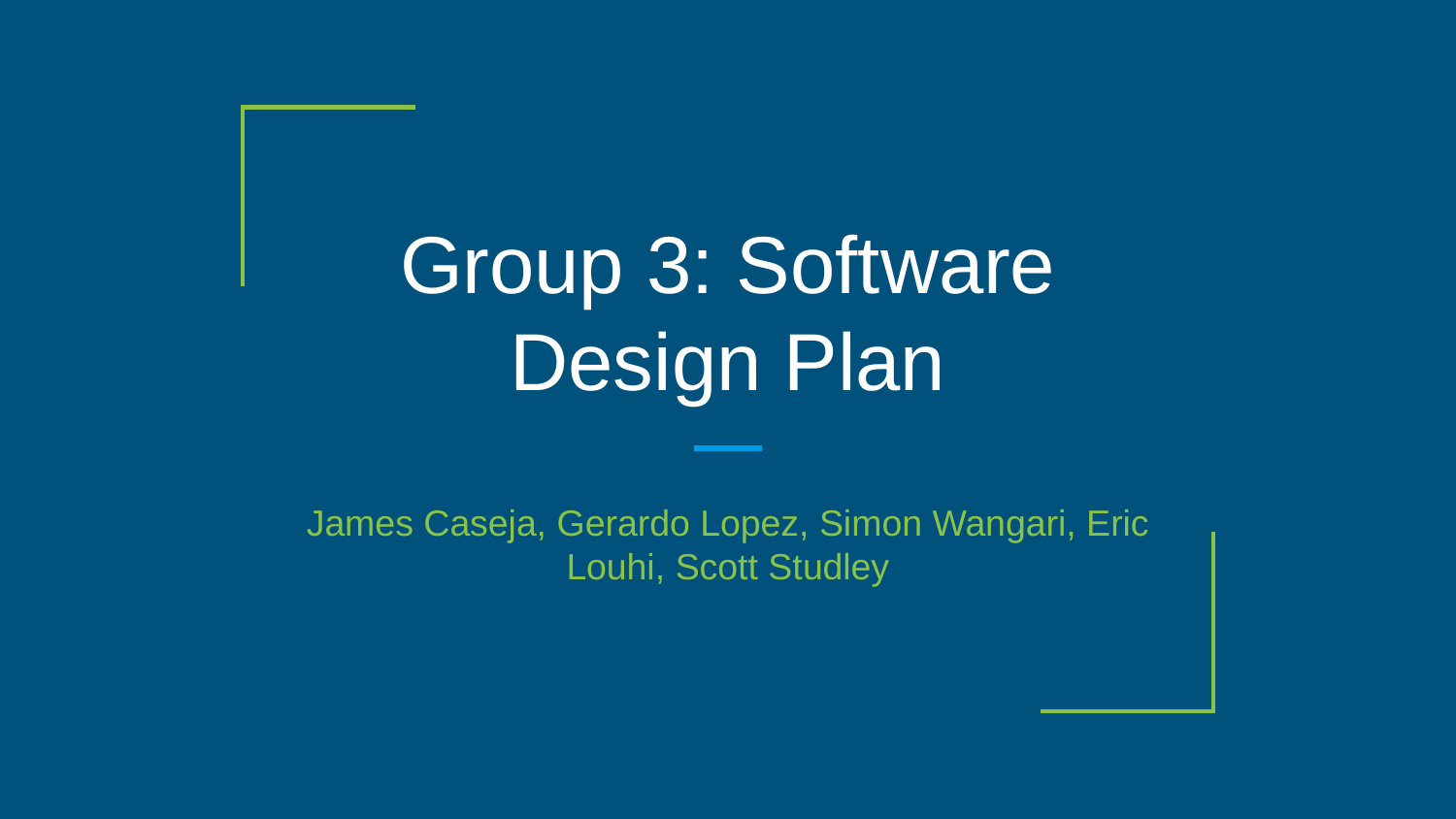

# Group 3: Software Design Plan
James Caseja, Gerardo Lopez, Simon Wangari, Eric Louhi, Scott Studley